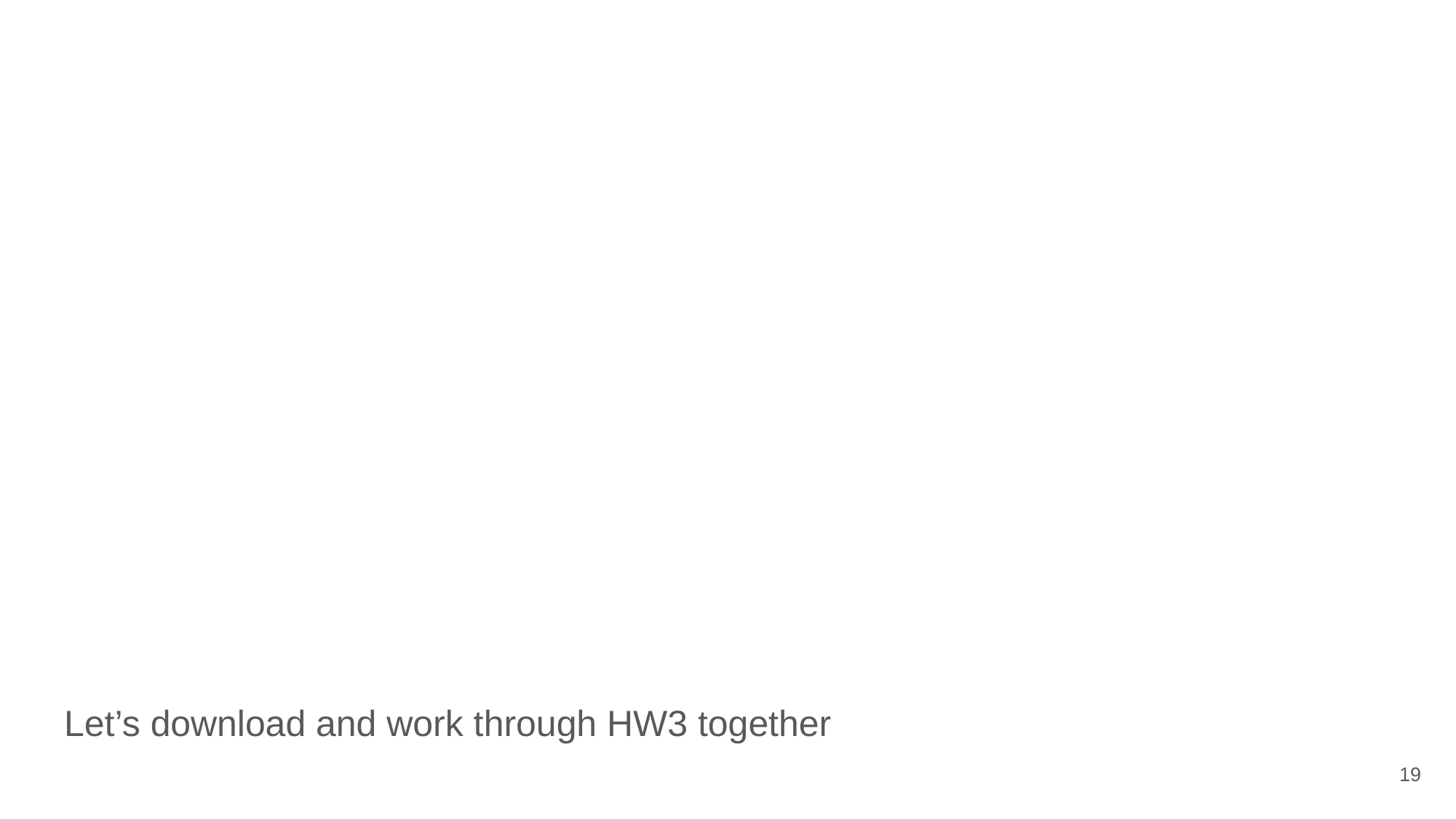

Let’s download and work through HW3 together
19